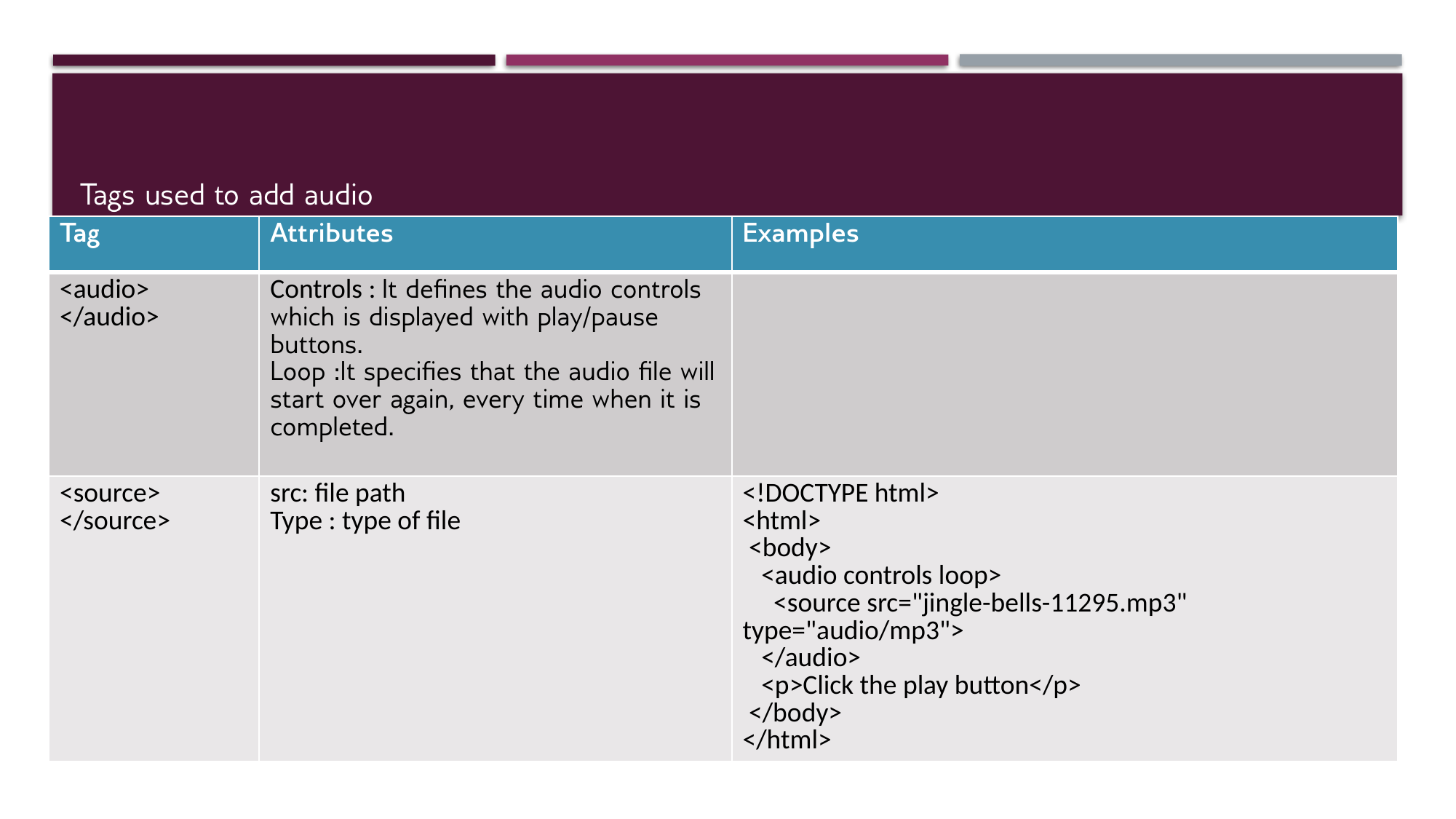

# Tags used to add audio
| Tag | Attributes | Examples |
| --- | --- | --- |
| <audio> </audio> | Controls : It defines the audio controls which is displayed with play/pause buttons. Loop :It specifies that the audio file will start over again, every time when it is completed. |  |
| <source> </source> | src: file path Type : type of file | <!DOCTYPE html> <html> <body> <audio controls loop> <source src="jingle-bells-11295.mp3" type="audio/mp3"> </audio> <p>Click the play button</p> </body> </html> |